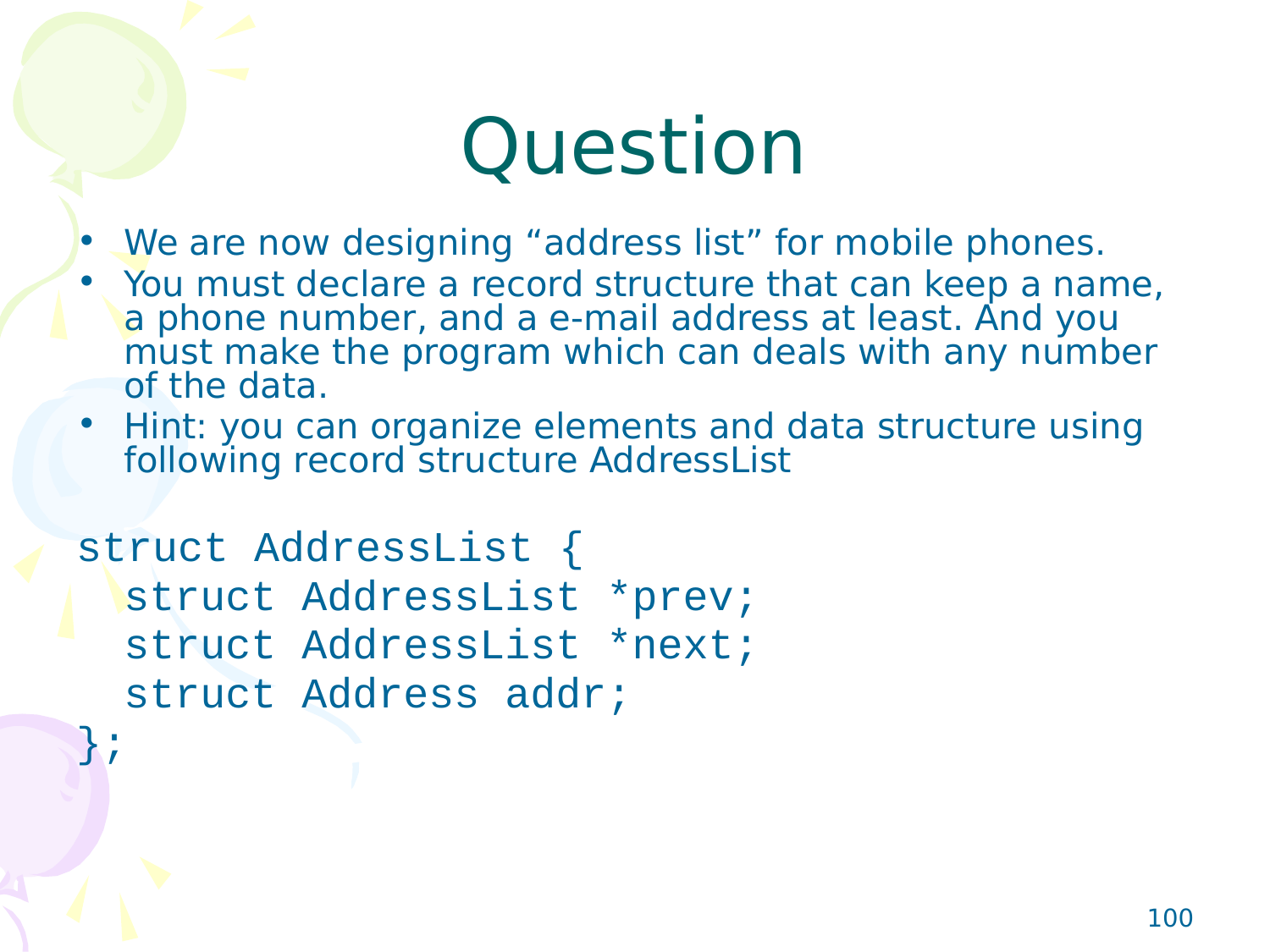

# Question
We are now designing “address list” for mobile phones.
You must declare a record structure that can keep a name, a phone number, and a e-mail address at least. And you must make the program which can deals with any number of the data.
Hint: you can organize elements and data structure using following record structure AddressList

struct AddressList {
	struct AddressList *prev;
	struct AddressList *next;
	struct Address addr;
};

100